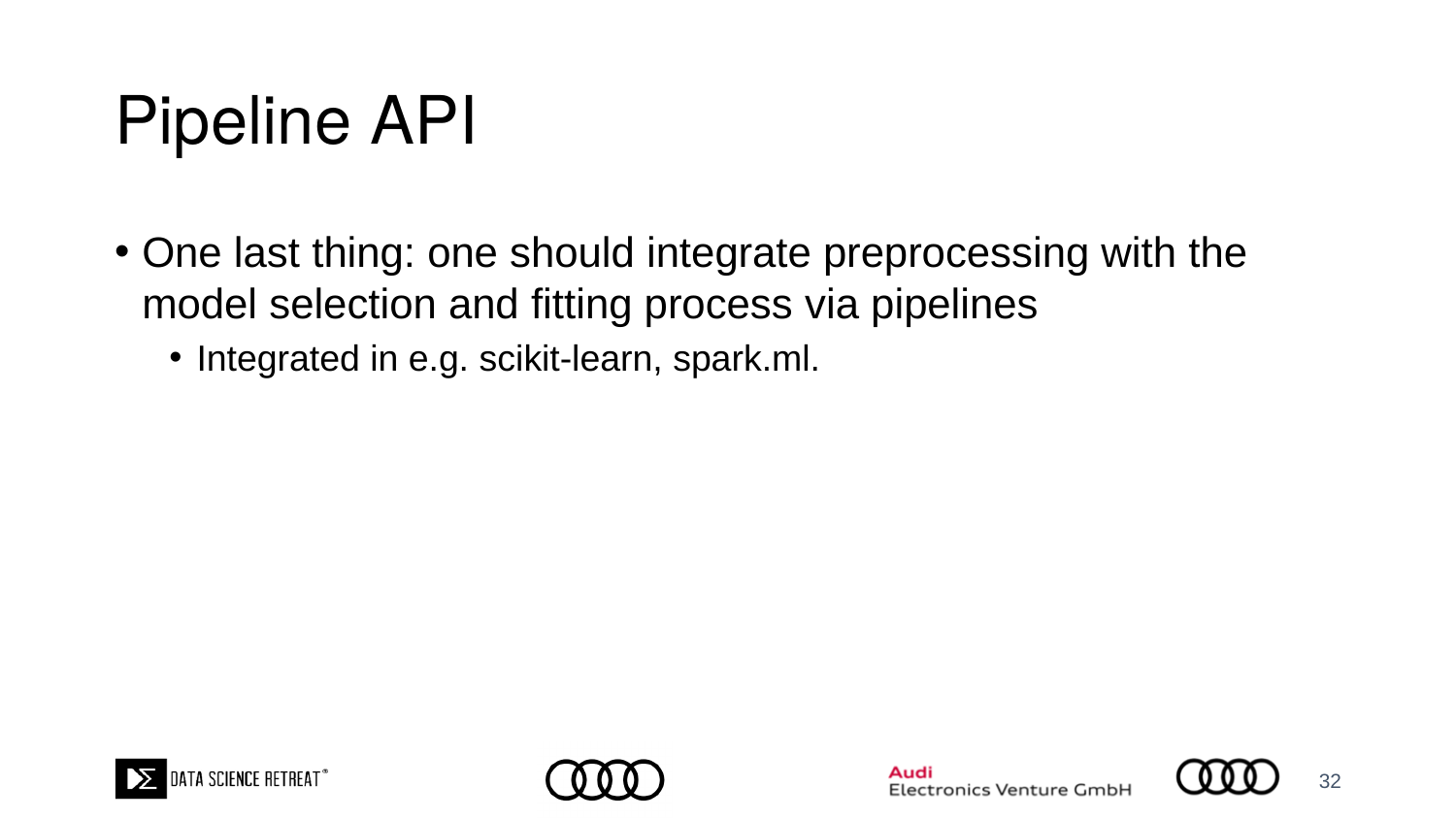

# Pipeline API
One last thing: one should integrate preprocessing with the model selection and fitting process via pipelines
Integrated in e.g. scikit-learn, spark.ml.
32